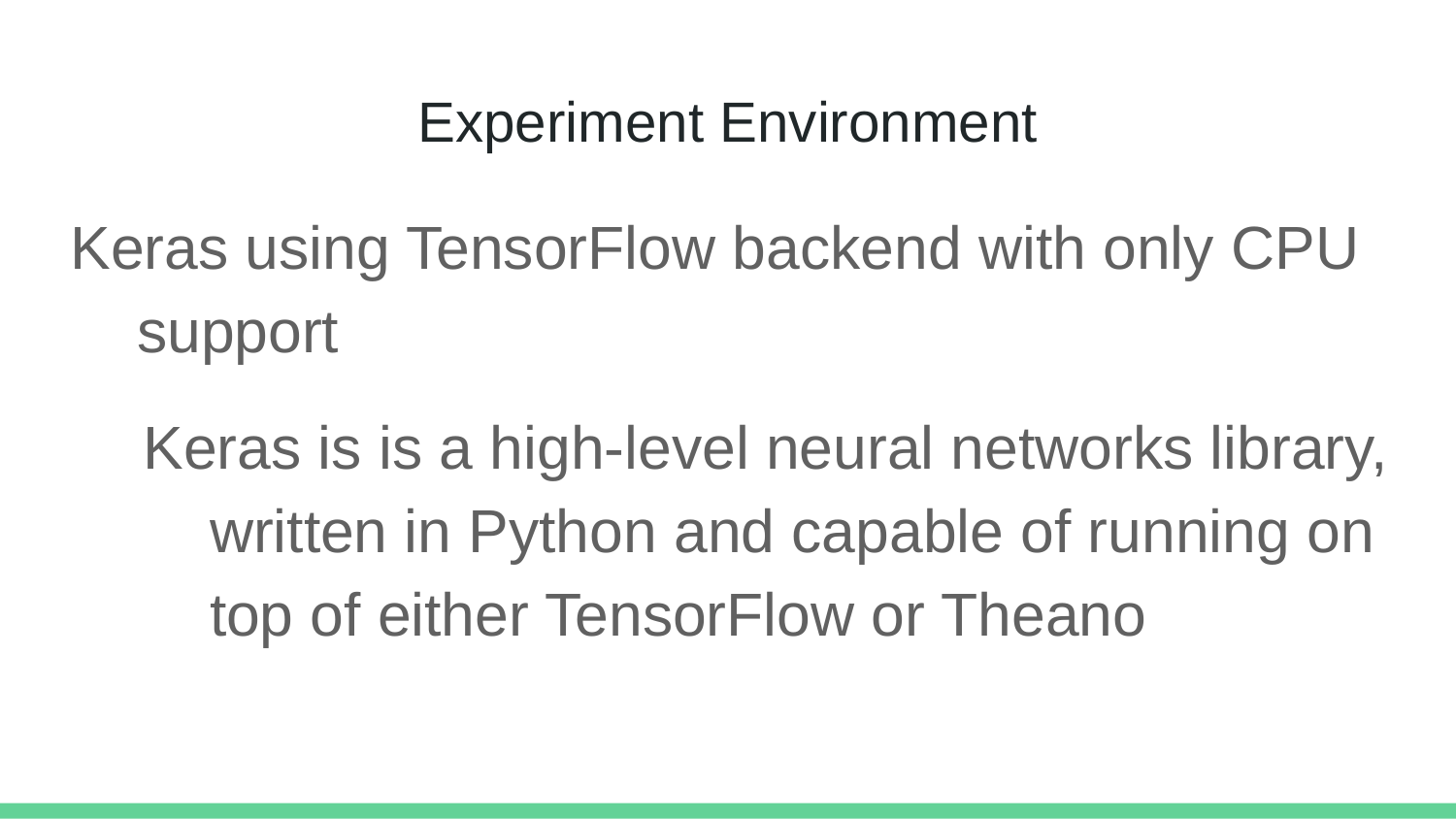

# Experiment Environment
Keras using TensorFlow backend with only CPU support
Keras is is a high-level neural networks library, written in Python and capable of running on top of either TensorFlow or Theano